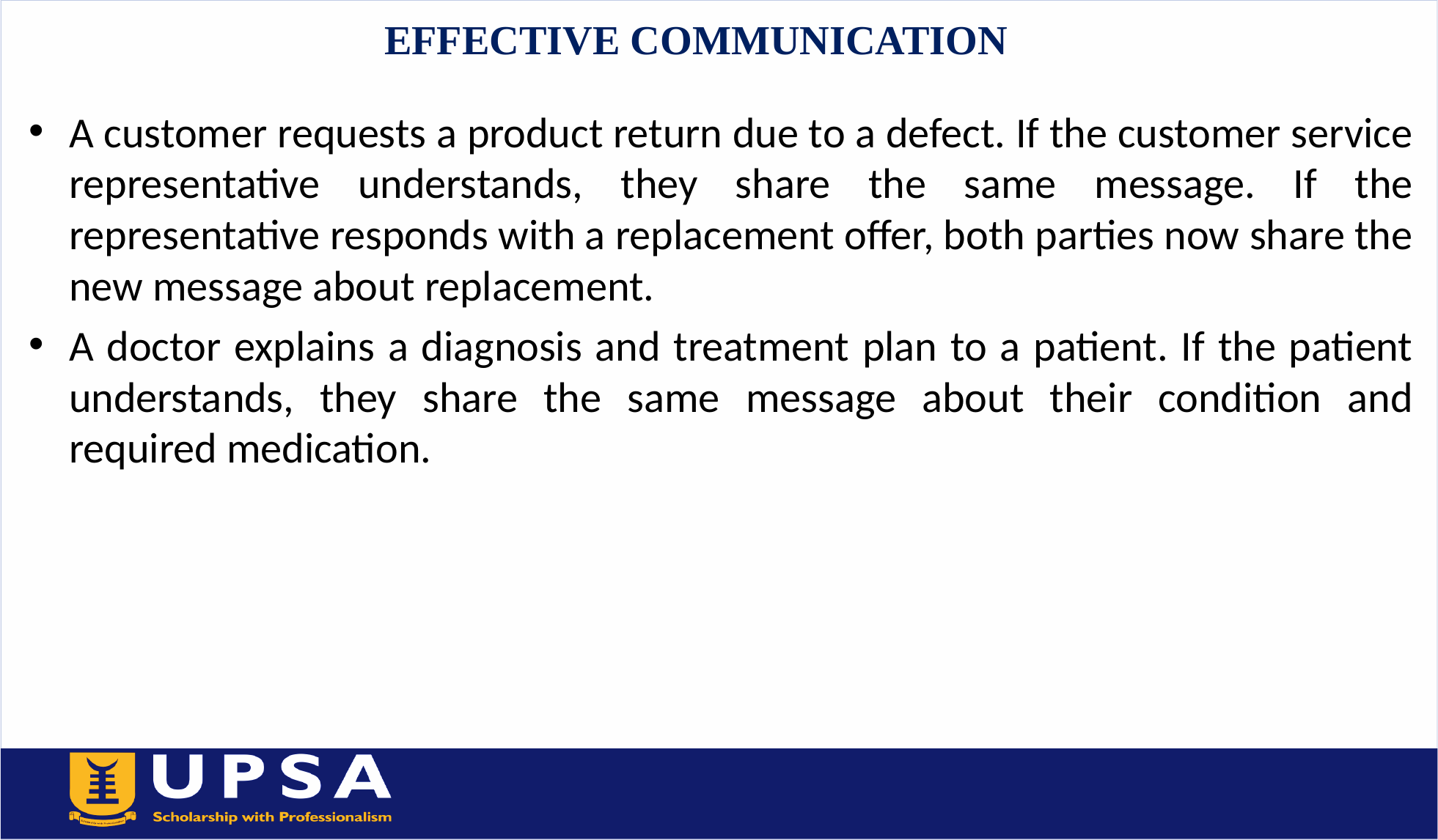

# EFFECTIVE COMMUNICATION
A customer requests a product return due to a defect. If the customer service representative understands, they share the same message. If the representative responds with a replacement offer, both parties now share the new message about replacement.
A doctor explains a diagnosis and treatment plan to a patient. If the patient understands, they share the same message about their condition and required medication.